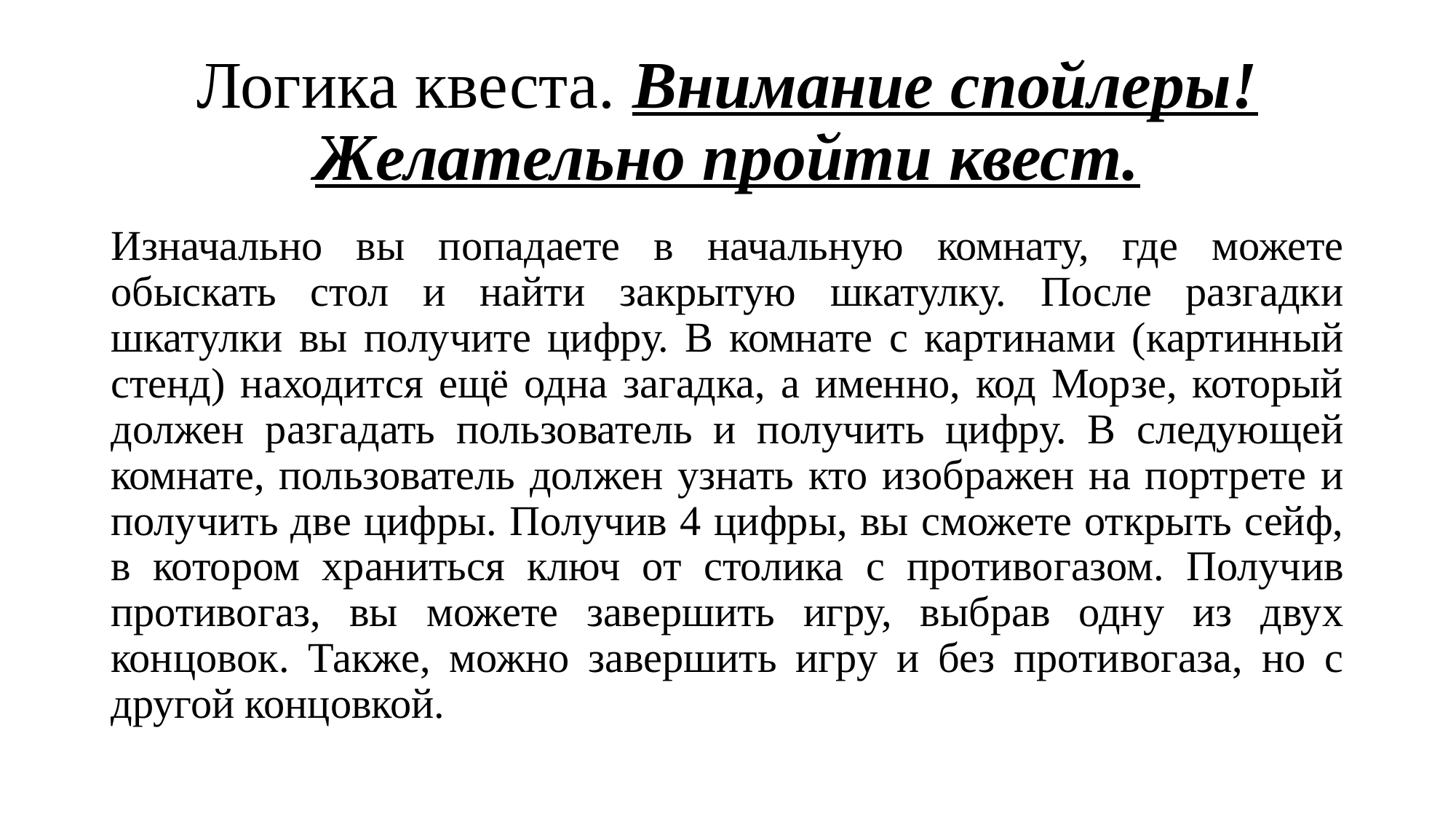

# Логика квеста. Внимание спойлеры! Желательно пройти квест.
Изначально вы попадаете в начальную комнату, где можете обыскать стол и найти закрытую шкатулку. После разгадки шкатулки вы получите цифру. В комнате с картинами (картинный стенд) находится ещё одна загадка, а именно, код Морзе, который должен разгадать пользователь и получить цифру. В следующей комнате, пользователь должен узнать кто изображен на портрете и получить две цифры. Получив 4 цифры, вы сможете открыть сейф, в котором храниться ключ от столика с противогазом. Получив противогаз, вы можете завершить игру, выбрав одну из двух концовок. Также, можно завершить игру и без противогаза, но с другой концовкой.